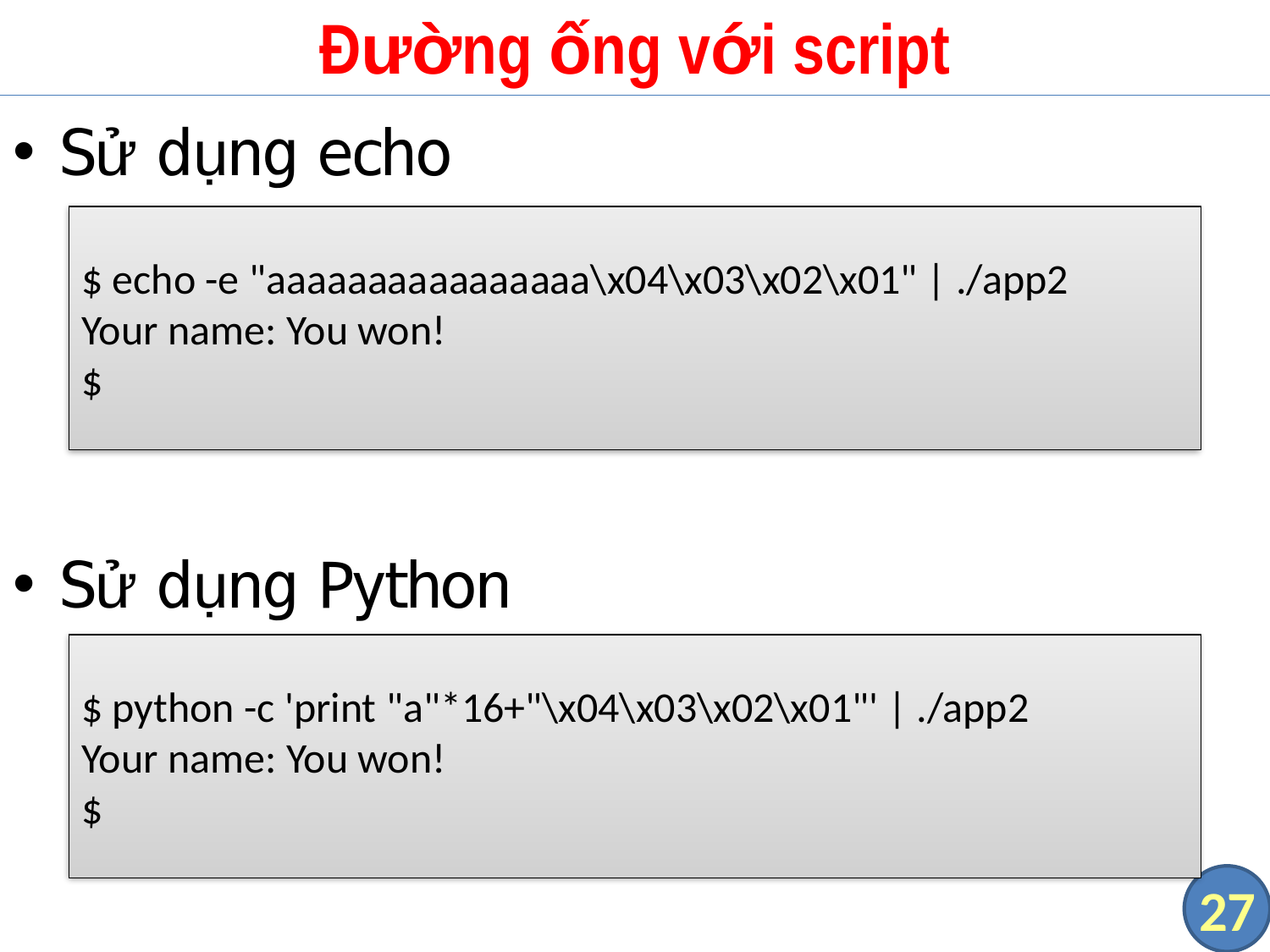

# Đường ống với script
Sử dụng echo

Sử dụng Python
$ echo -e "aaaaaaaaaaaaaaaa\x04\x03\x02\x01" | ./app2
Your name: You won!
$
$ python -c 'print "a"*16+"\x04\x03\x02\x01"' | ./app2
Your name: You won!
$
27